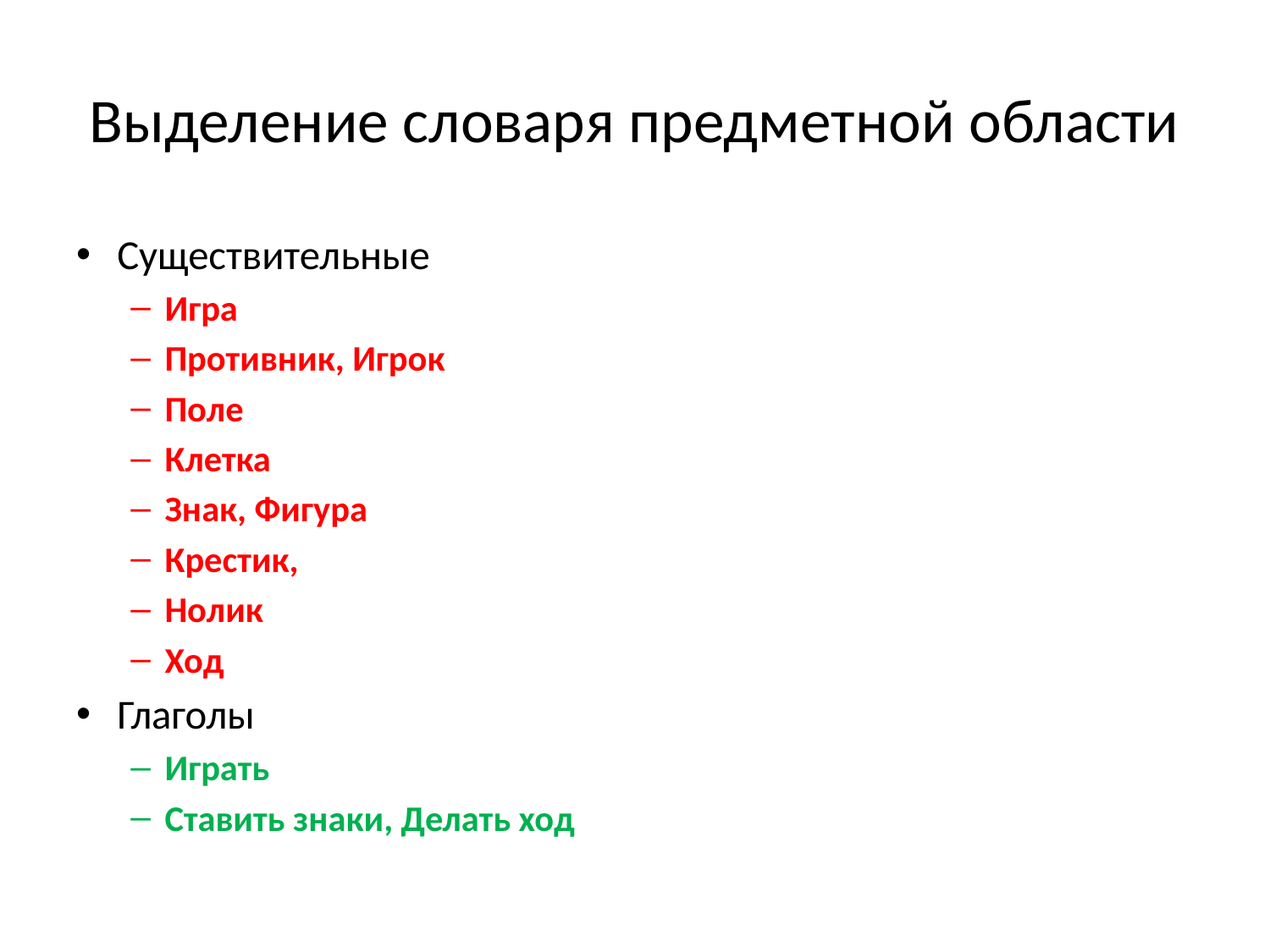

# Выделение словаря предметной области
Существительные
Игра
Противник, Игрок
Поле
Клетка
Знак, Фигура
Крестик,
Нолик
Ход
Глаголы
Играть
Ставить знаки, Делать ход